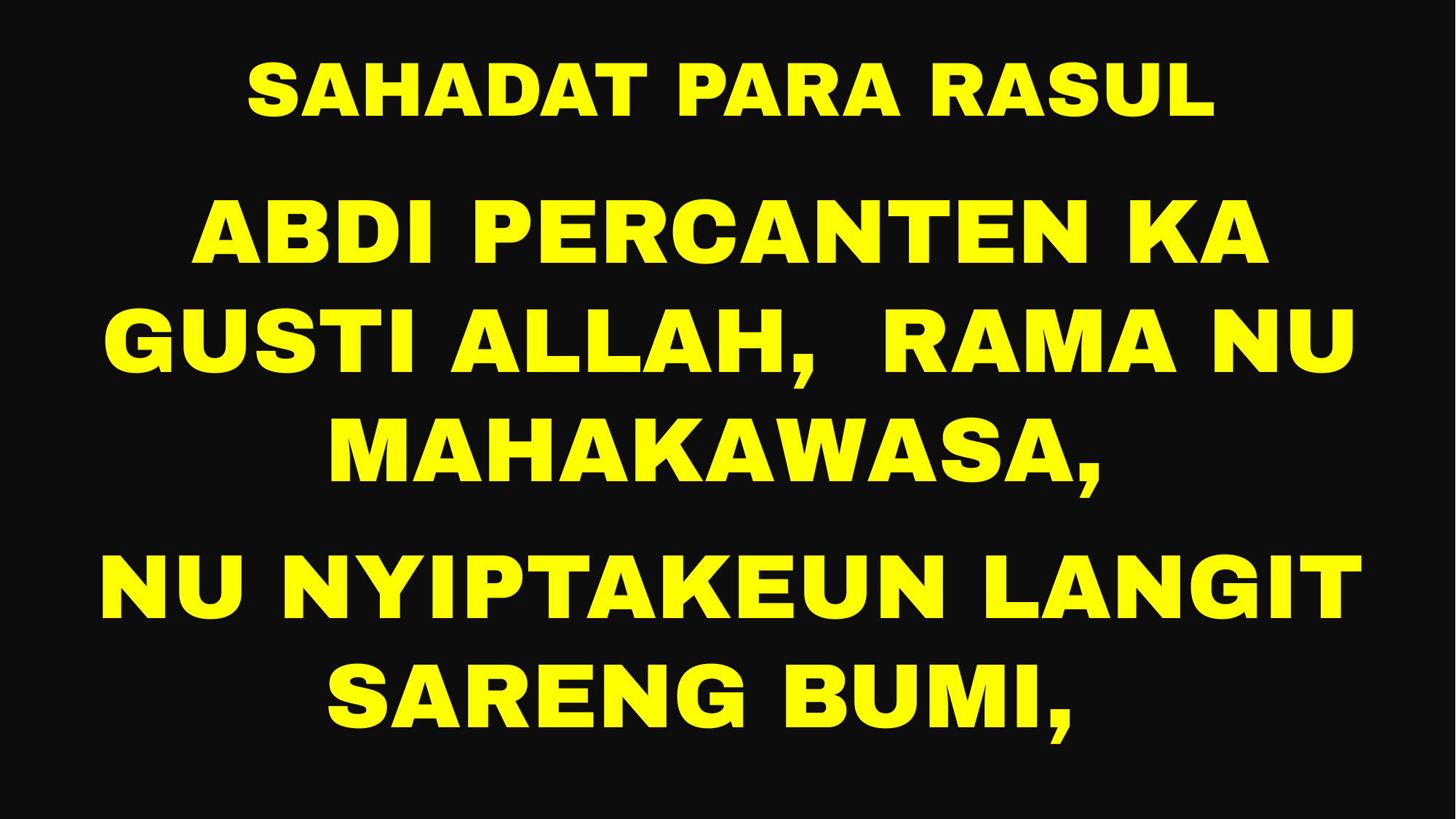

# Sahadat Para Rasul
Abdi percanten ka Gusti Allah,  Rama nu mahakawasa,
nu nyiptakeun langit sareng bumi,